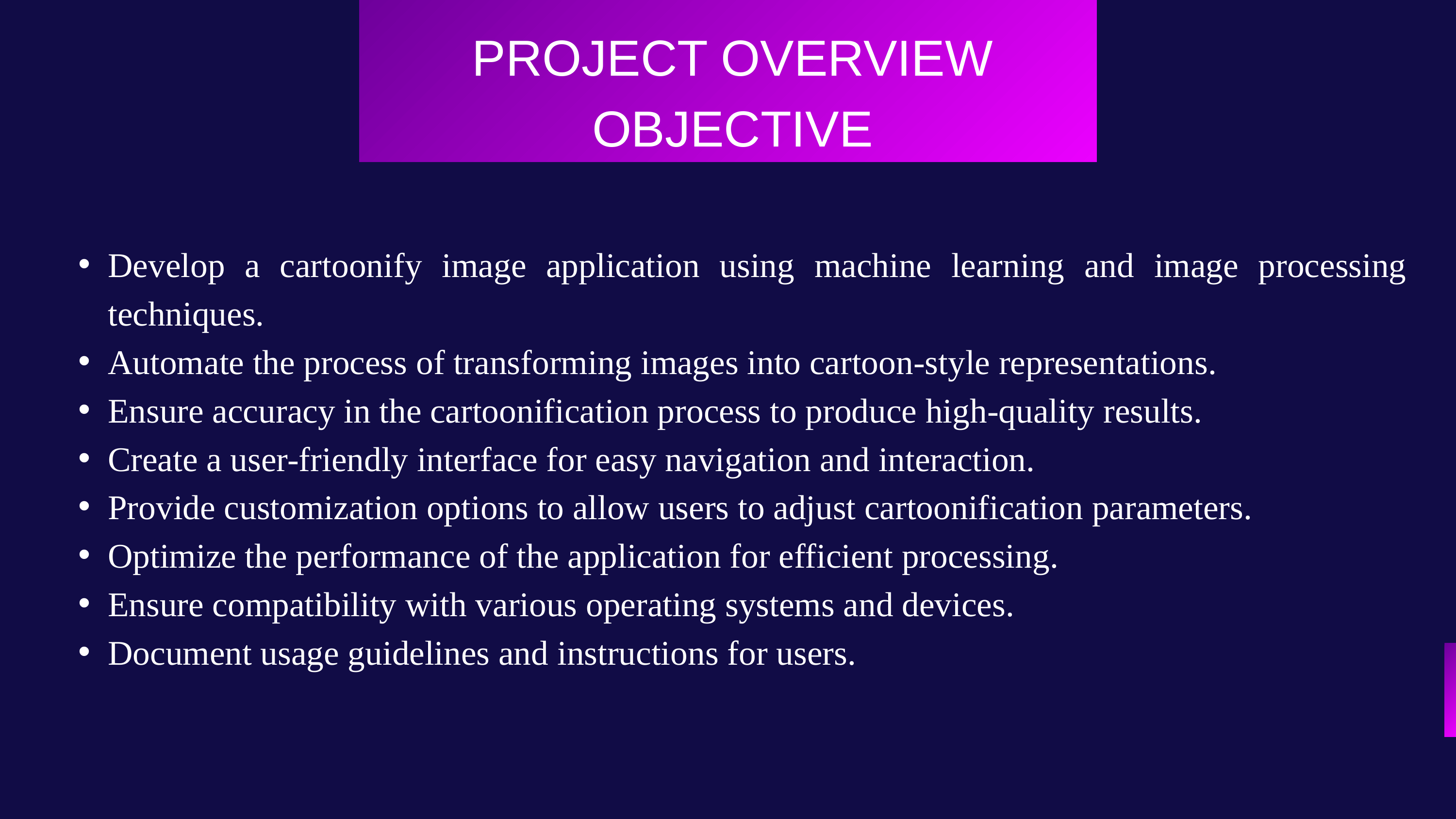

PROJECT OVERVIEW
OBJECTIVE
Develop a cartoonify image application using machine learning and image processing techniques.
Automate the process of transforming images into cartoon-style representations.
Ensure accuracy in the cartoonification process to produce high-quality results.
Create a user-friendly interface for easy navigation and interaction.
Provide customization options to allow users to adjust cartoonification parameters.
Optimize the performance of the application for efficient processing.
Ensure compatibility with various operating systems and devices.
Document usage guidelines and instructions for users.